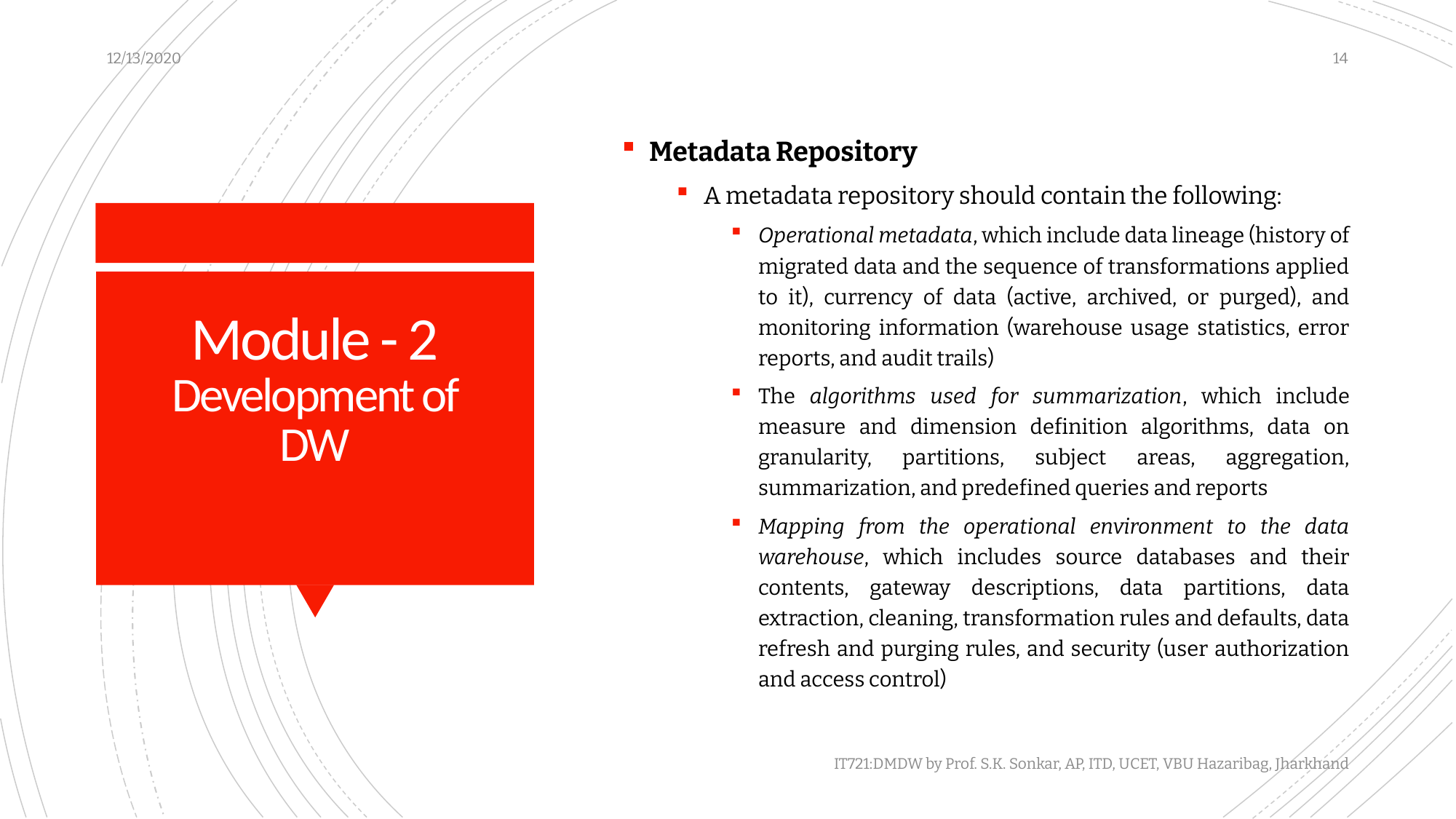

12/13/2020
14
Metadata Repository
A metadata repository should contain the following:
Operational metadata, which include data lineage (history of migrated data and the sequence of transformations applied to it), currency of data (active, archived, or purged), and monitoring information (warehouse usage statistics, error reports, and audit trails)
The algorithms used for summarization, which include measure and dimension definition algorithms, data on granularity, partitions, subject areas, aggregation, summarization, and predefined queries and reports
Mapping from the operational environment to the data warehouse, which includes source databases and their contents, gateway descriptions, data partitions, data extraction, cleaning, transformation rules and defaults, data refresh and purging rules, and security (user authorization and access control)
# Module - 2 Development of DW
IT721:DMDW by Prof. S.K. Sonkar, AP, ITD, UCET, VBU Hazaribag, Jharkhand